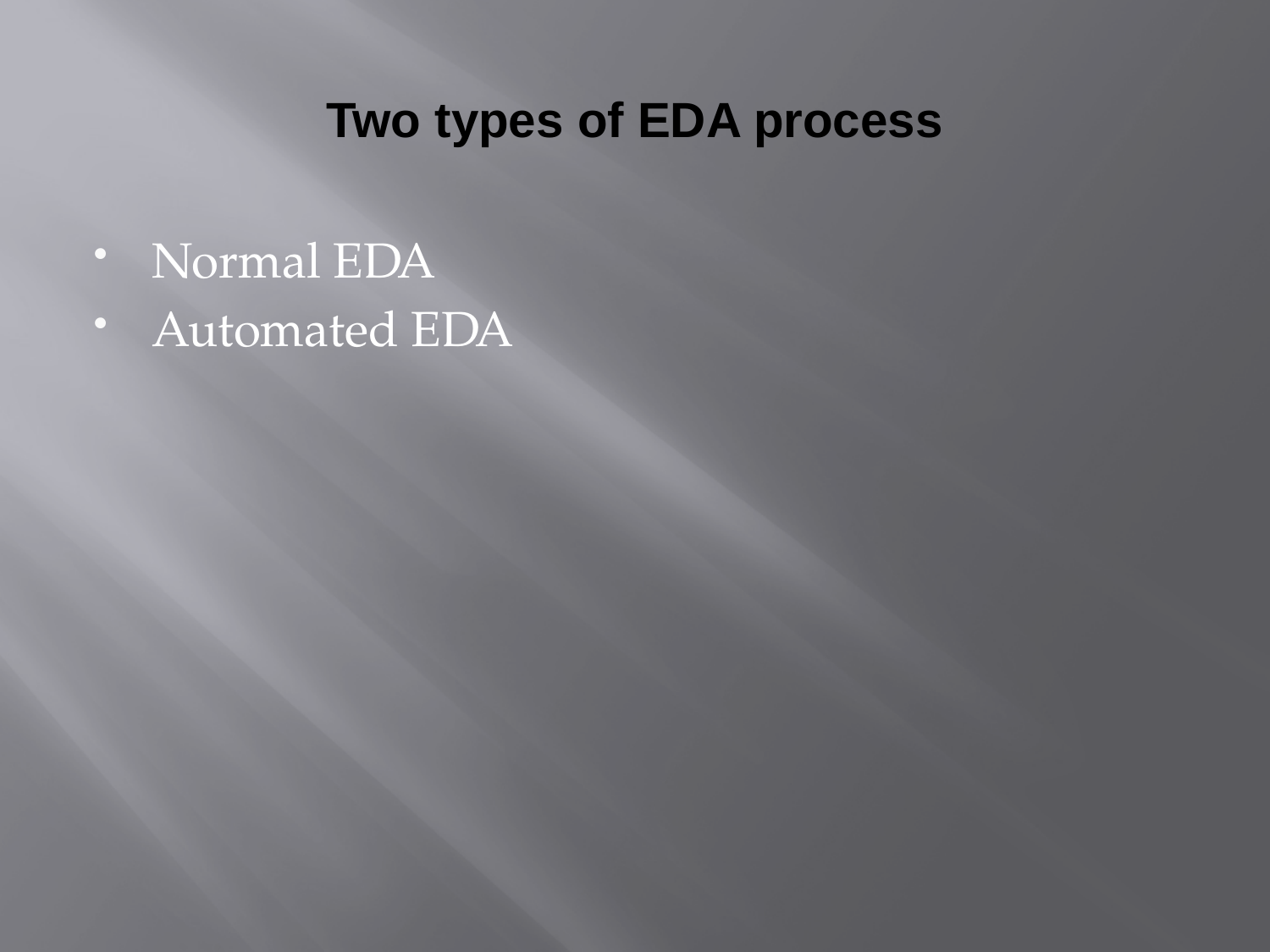

# Two types of EDA process
Normal EDA
Automated EDA